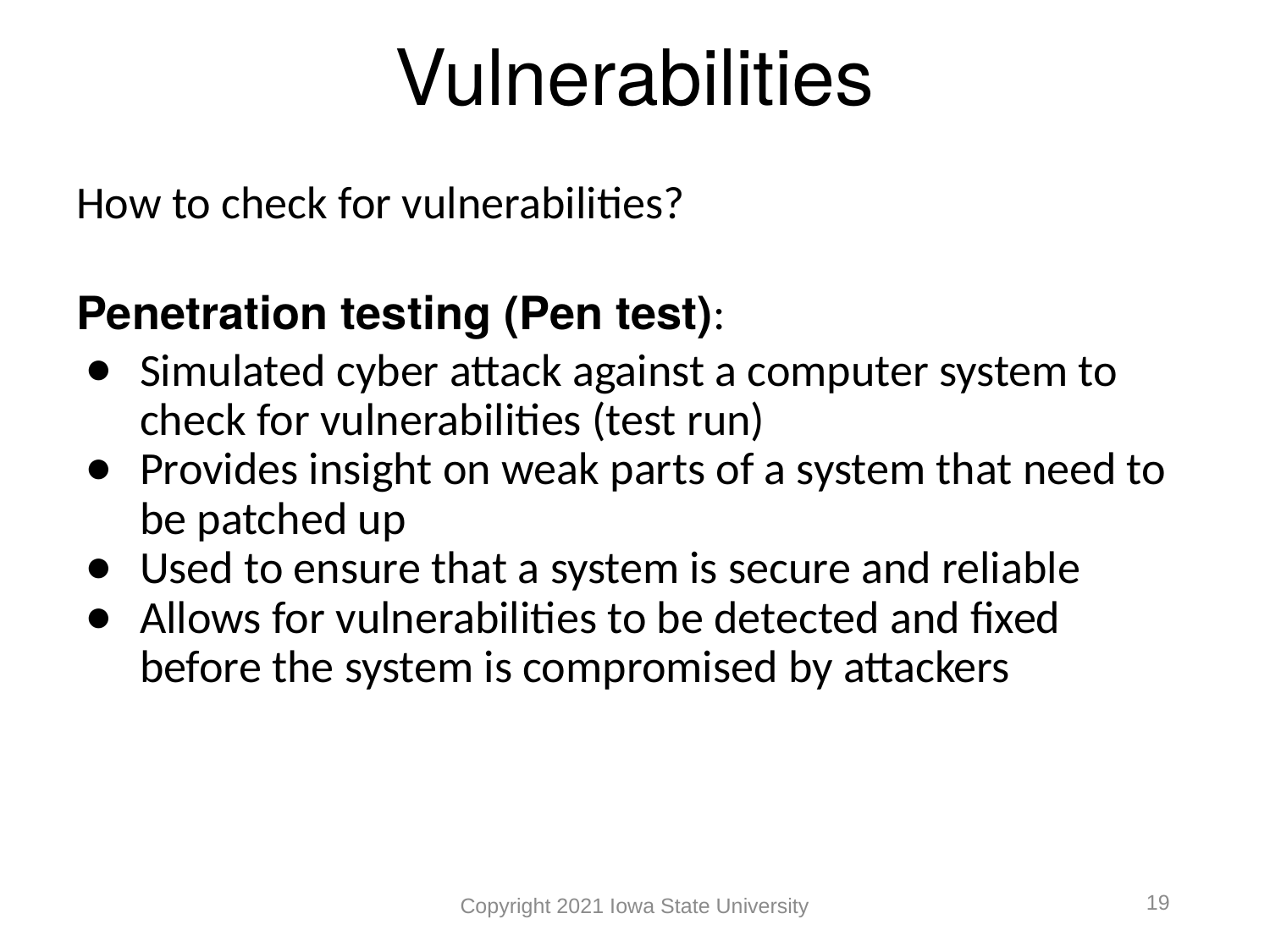

# Vulnerabilities
How to check for vulnerabilities?

Penetration testing (Pen test):
Simulated cyber attack against a computer system to check for vulnerabilities (test run)
Provides insight on weak parts of a system that need to be patched up
Used to ensure that a system is secure and reliable
Allows for vulnerabilities to be detected and fixed before the system is compromised by attackers

19
Copyright 2021 Iowa State University